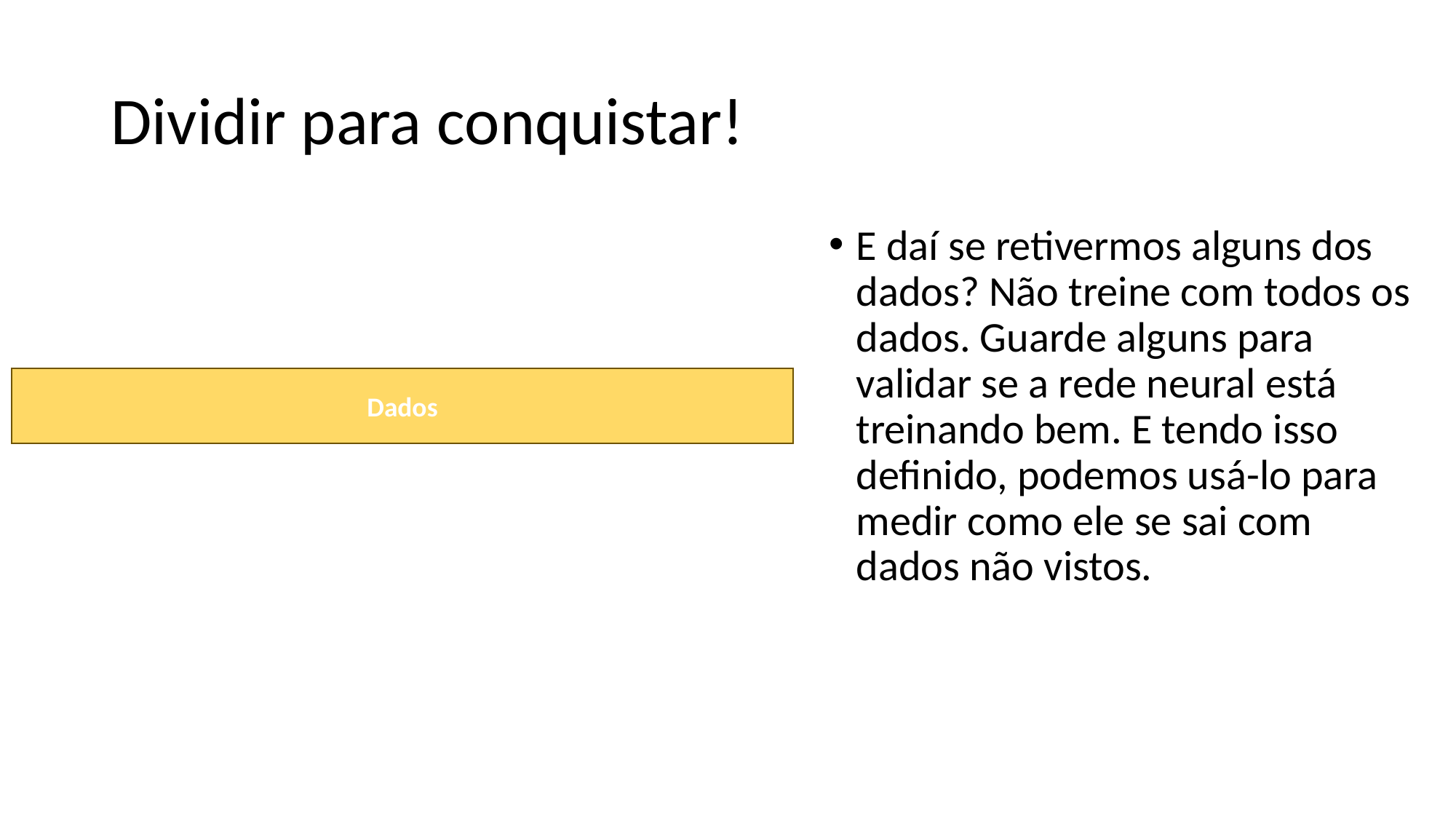

# Dividir para conquistar!
E daí se retivermos alguns dos dados? Não treine com todos os dados. Guarde alguns para validar se a rede neural está treinando bem. E tendo isso definido, podemos usá-lo para medir como ele se sai com dados não vistos.
Dados